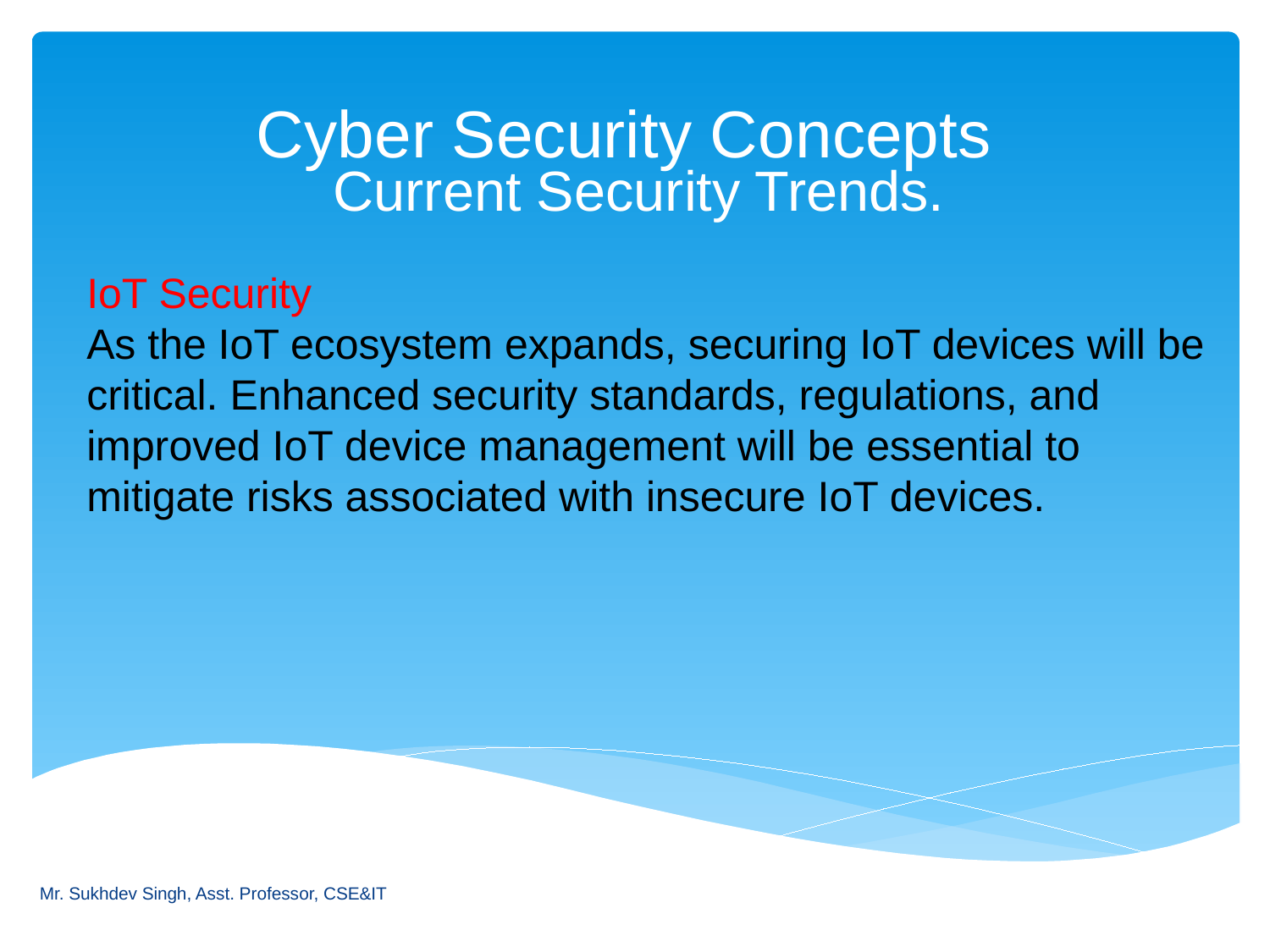

# Cyber Security Concepts
Current Security Trends.
IoT Security
As the IoT ecosystem expands, securing IoT devices will be critical. Enhanced security standards, regulations, and improved IoT device management will be essential to mitigate risks associated with insecure IoT devices.
Mr. Sukhdev Singh, Asst. Professor, CSE&IT